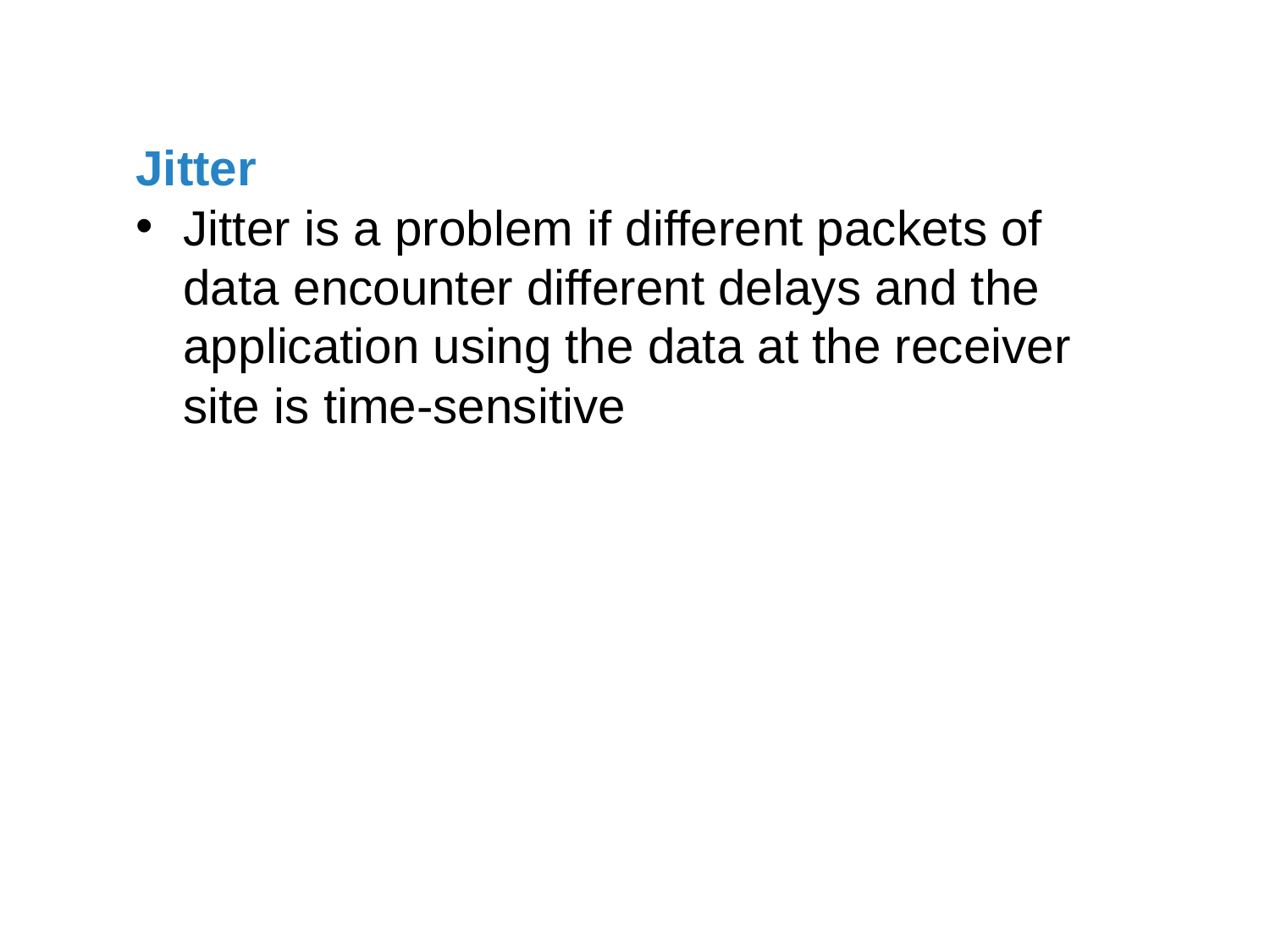

Jitter
Jitter is a problem if different packets of data encounter different delays and the application using the data at the receiver site is time-sensitive